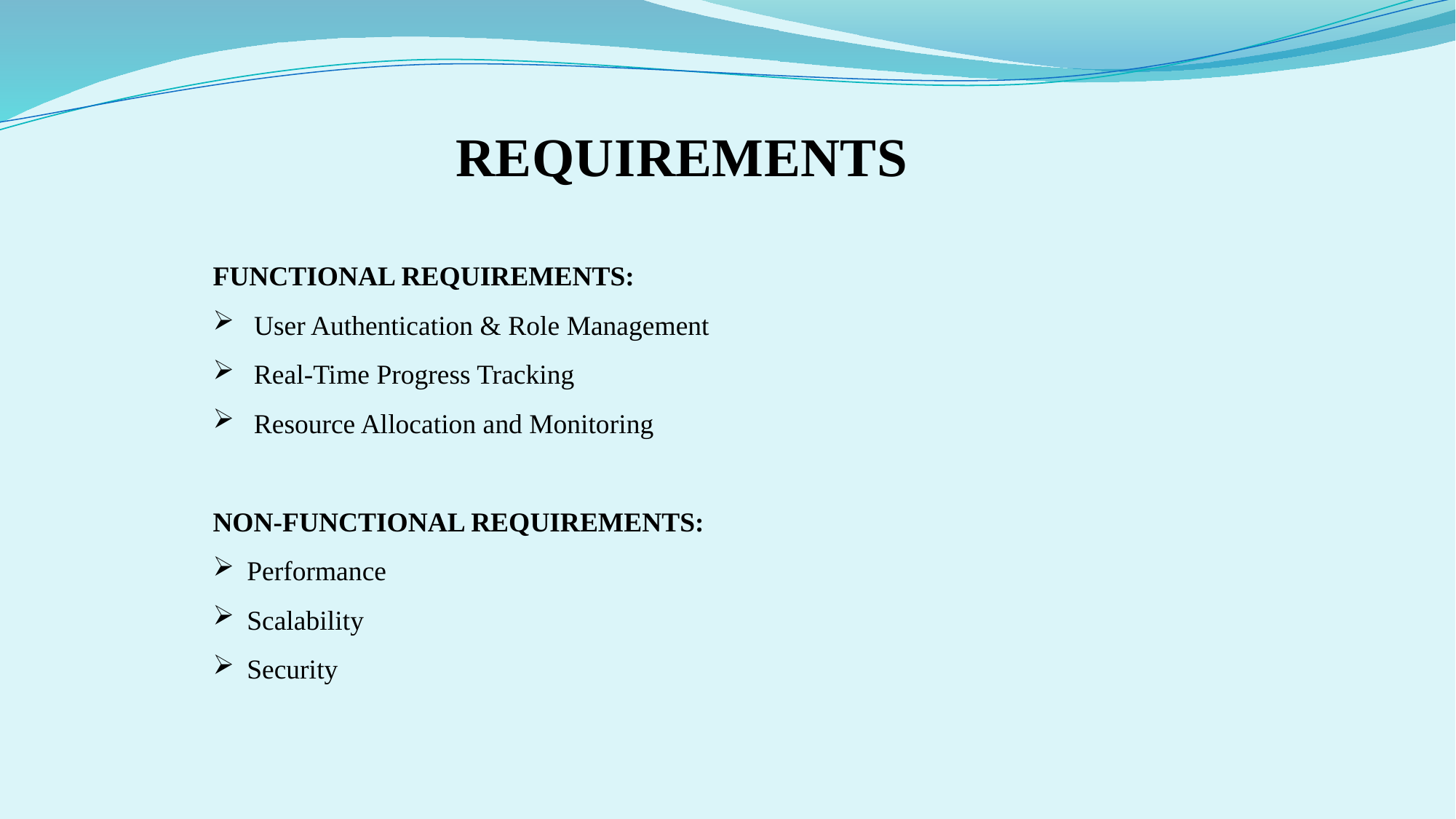

REQUIREMENTS
FUNCTIONAL REQUIREMENTS:
 User Authentication & Role Management
 Real-Time Progress Tracking
 Resource Allocation and Monitoring

NON-FUNCTIONAL REQUIREMENTS:
Performance
Scalability
Security